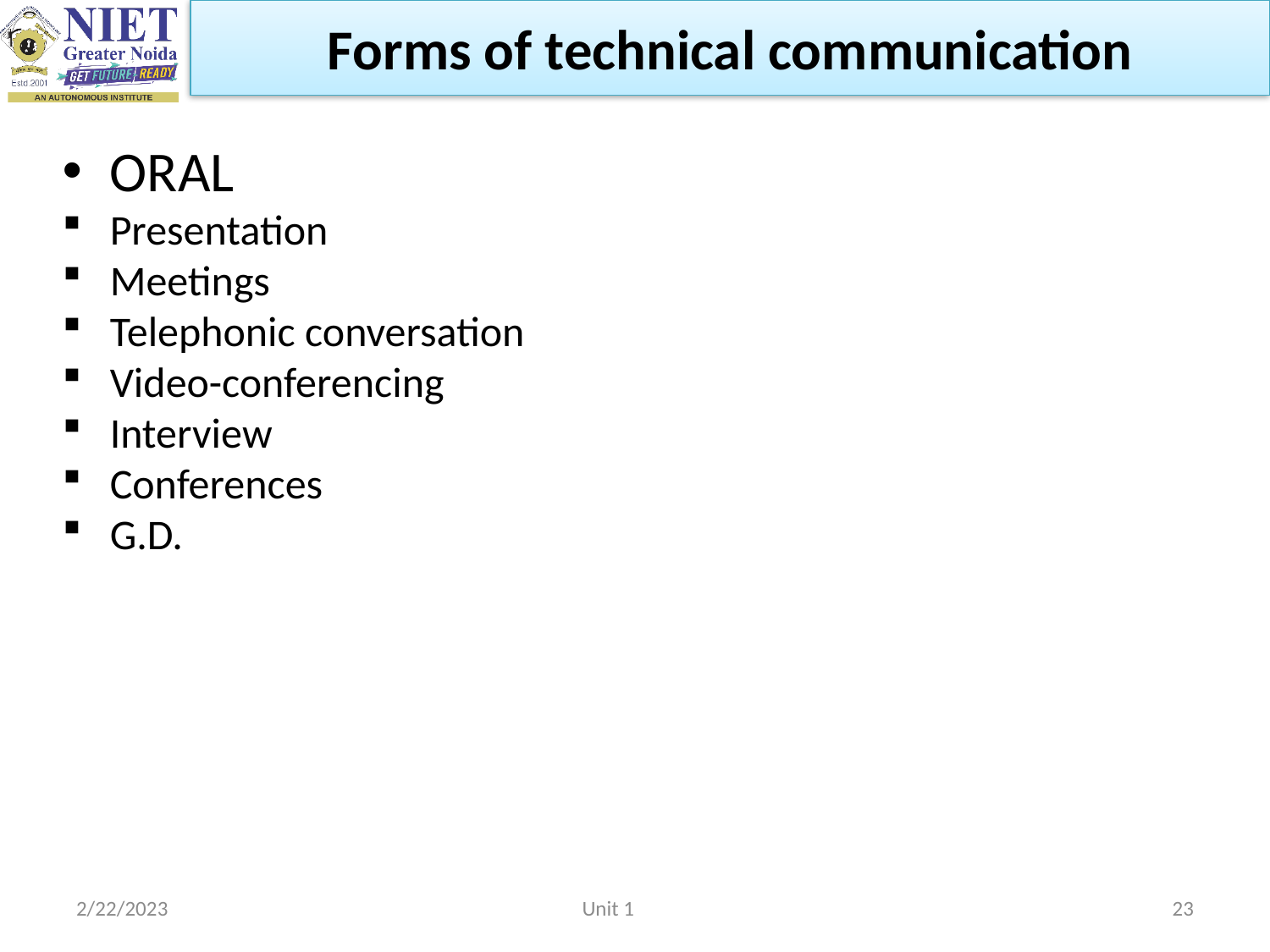

Forms of technical communication
#
ORAL
Presentation
Meetings
Telephonic conversation
Video-conferencing
Interview
Conferences
G.D.

2/22/2023
Unit 1
23